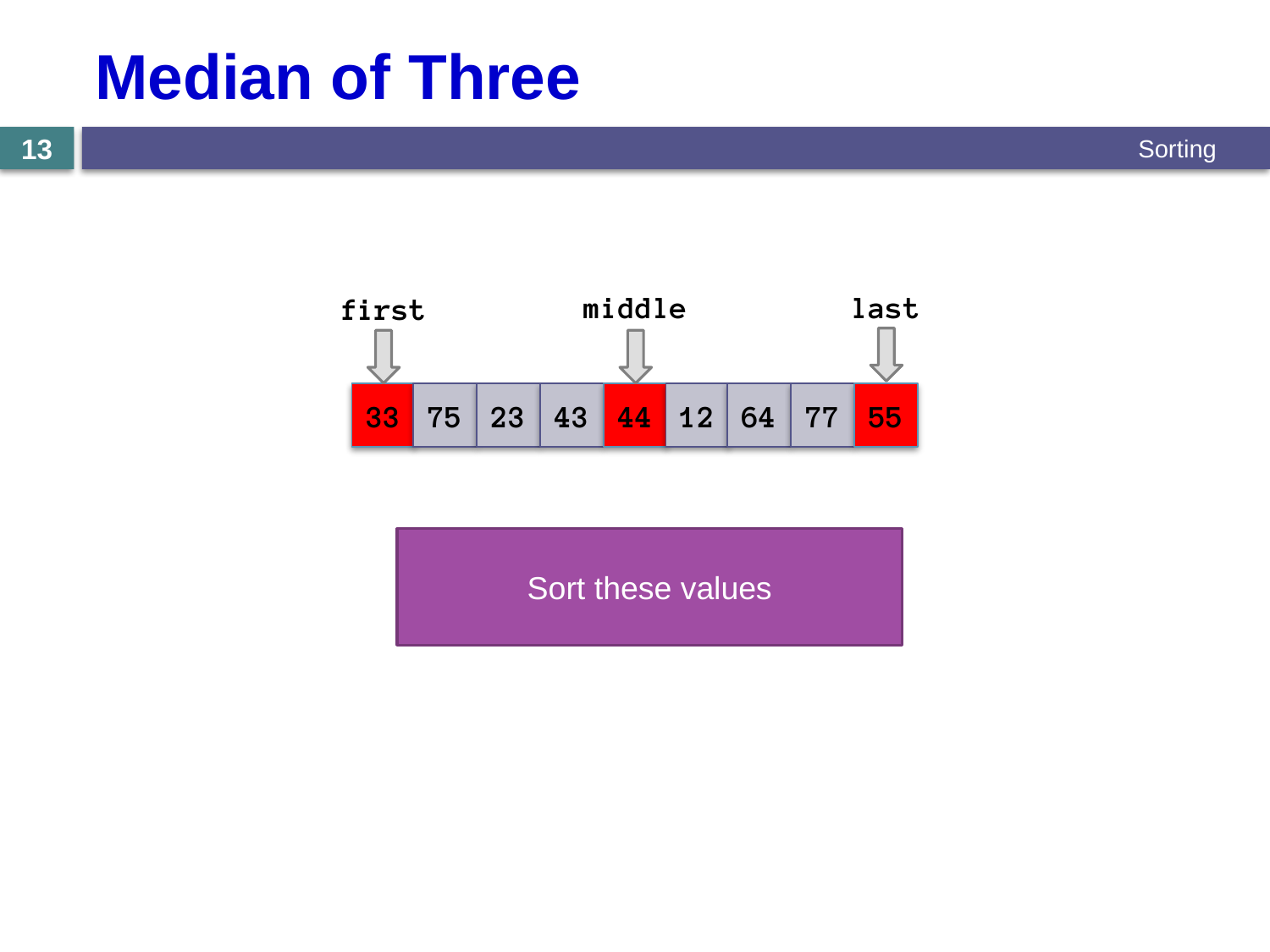

# Median of Three
Sorting
13
last
middle
first

33
75
23
43
44
12
64
77
55
Sort these values